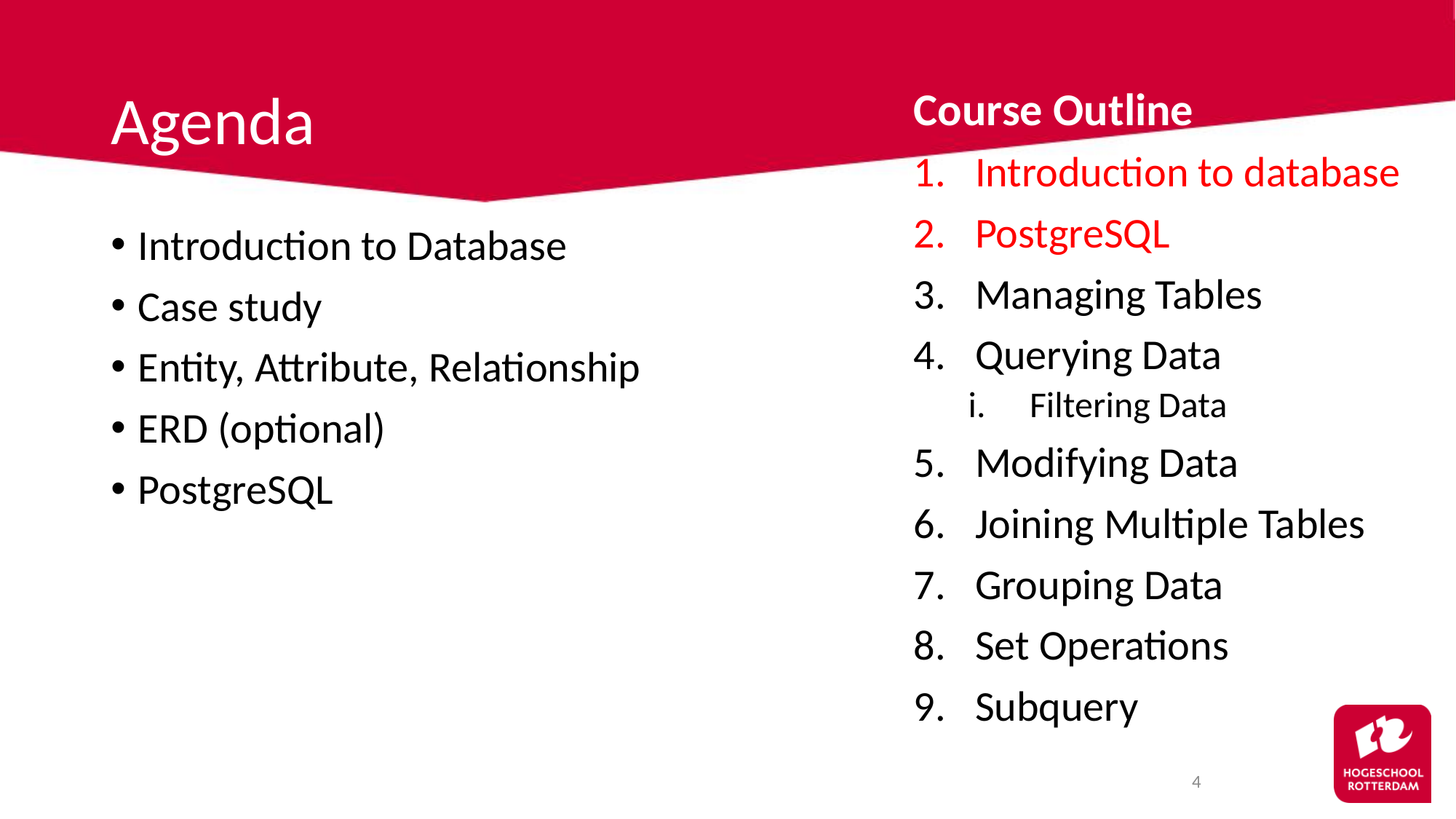

# Agenda
Course Outline
Introduction to database
PostgreSQL
Managing Tables
Querying Data
Filtering Data
Modifying Data
Joining Multiple Tables
Grouping Data
Set Operations
Subquery

Introduction to Database
Case study
Entity, Attribute, Relationship
ERD (optional)
PostgreSQL

4